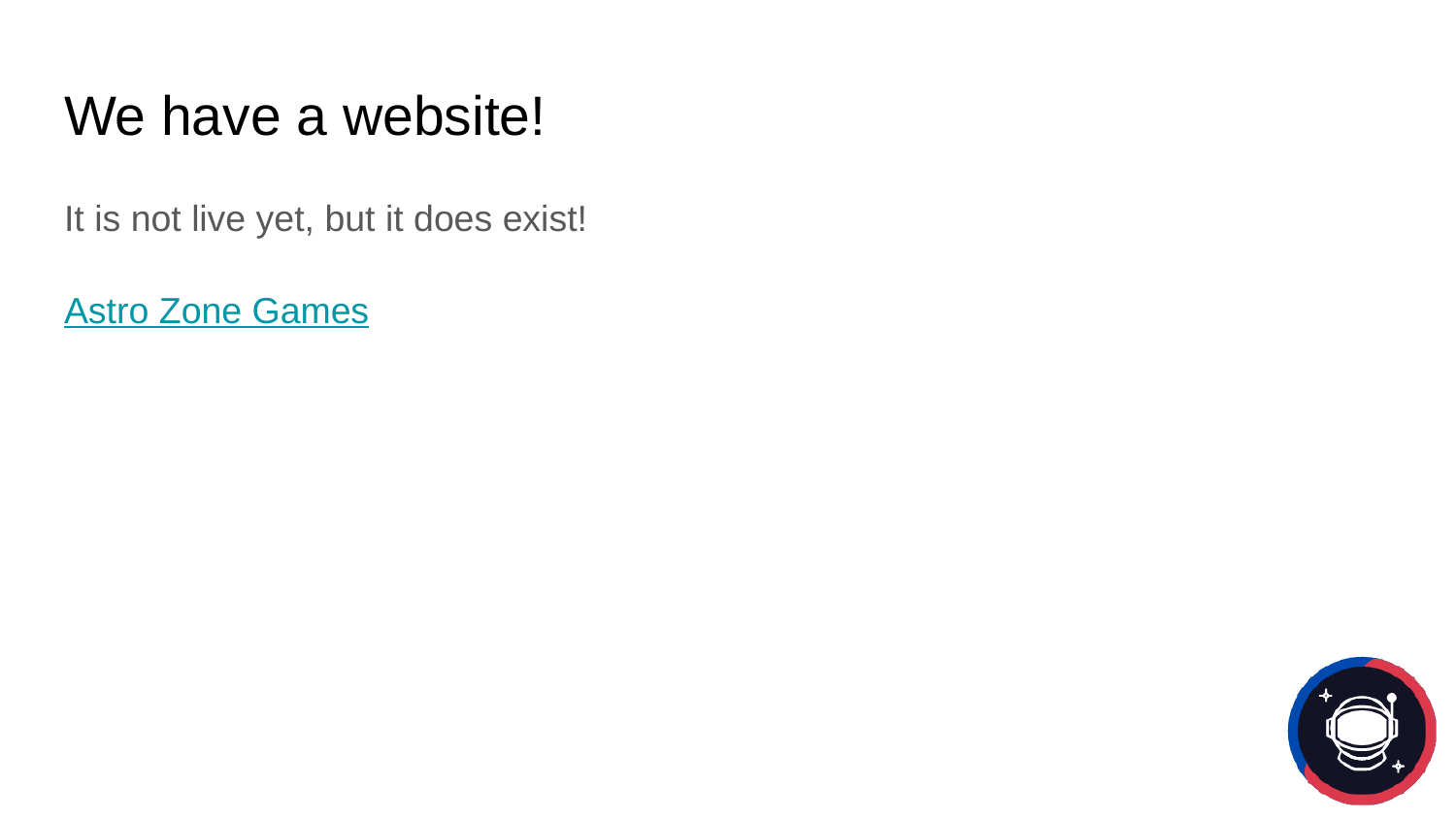

# We have a website!
It is not live yet, but it does exist!

Astro Zone Games